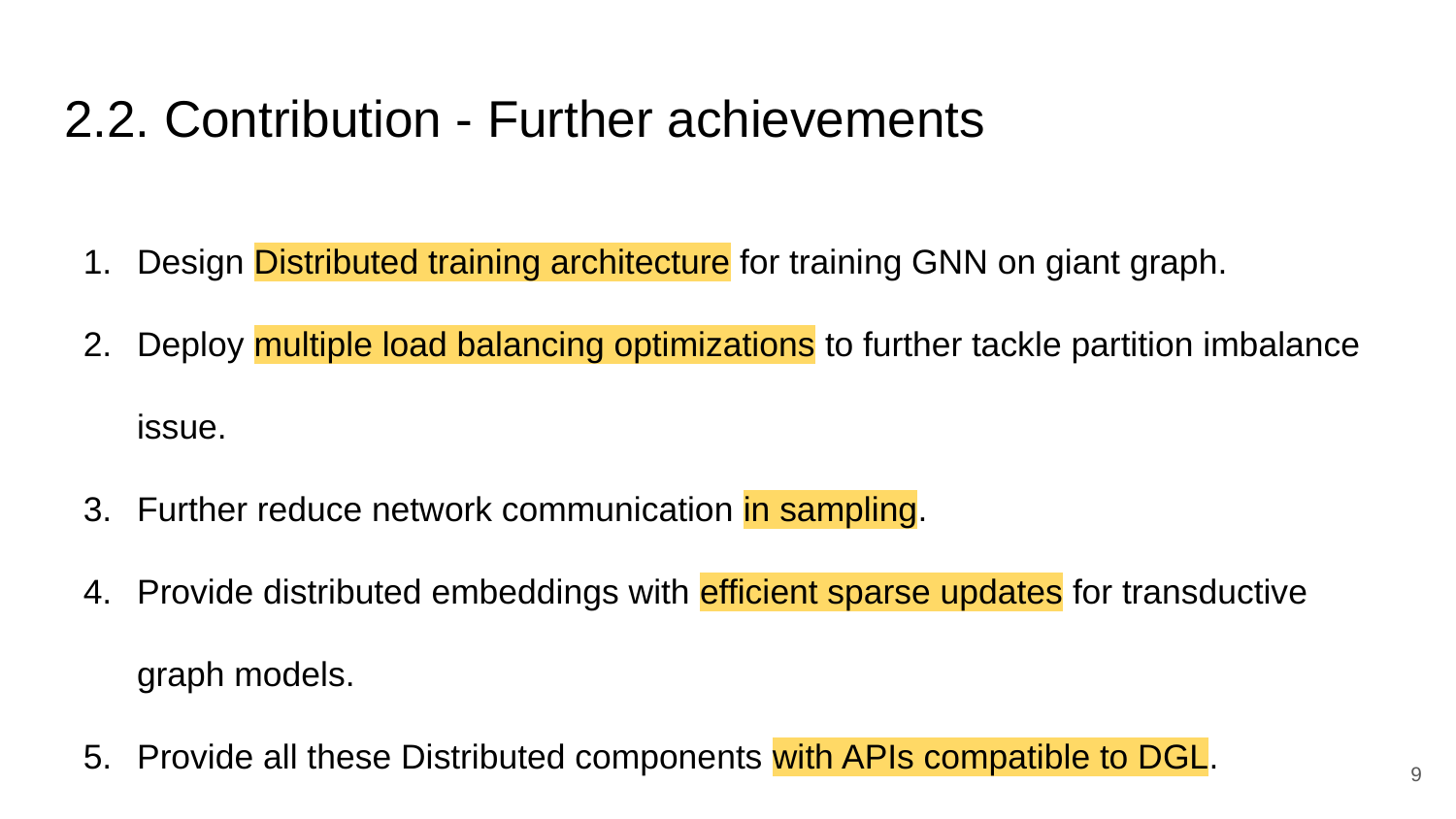

# 2.2. Contribution - Further achievements
Design Distributed training architecture for training GNN on giant graph.
Deploy multiple load balancing optimizations to further tackle partition imbalance issue.
Further reduce network communication in sampling.
Provide distributed embeddings with efficient sparse updates for transductive graph models.
Provide all these Distributed components with APIs compatible to DGL.
9